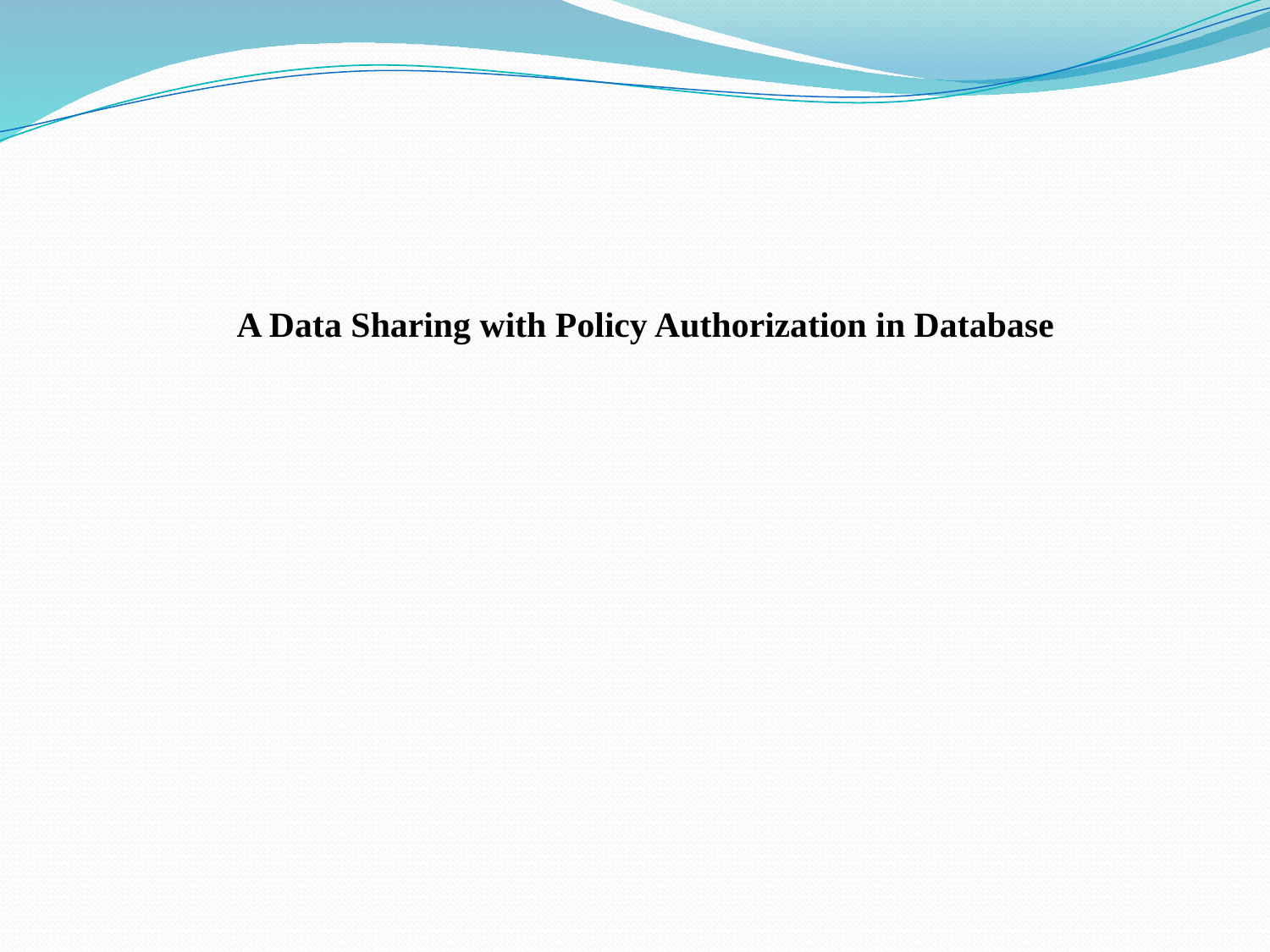

A Data Sharing with Policy Authorization in Database